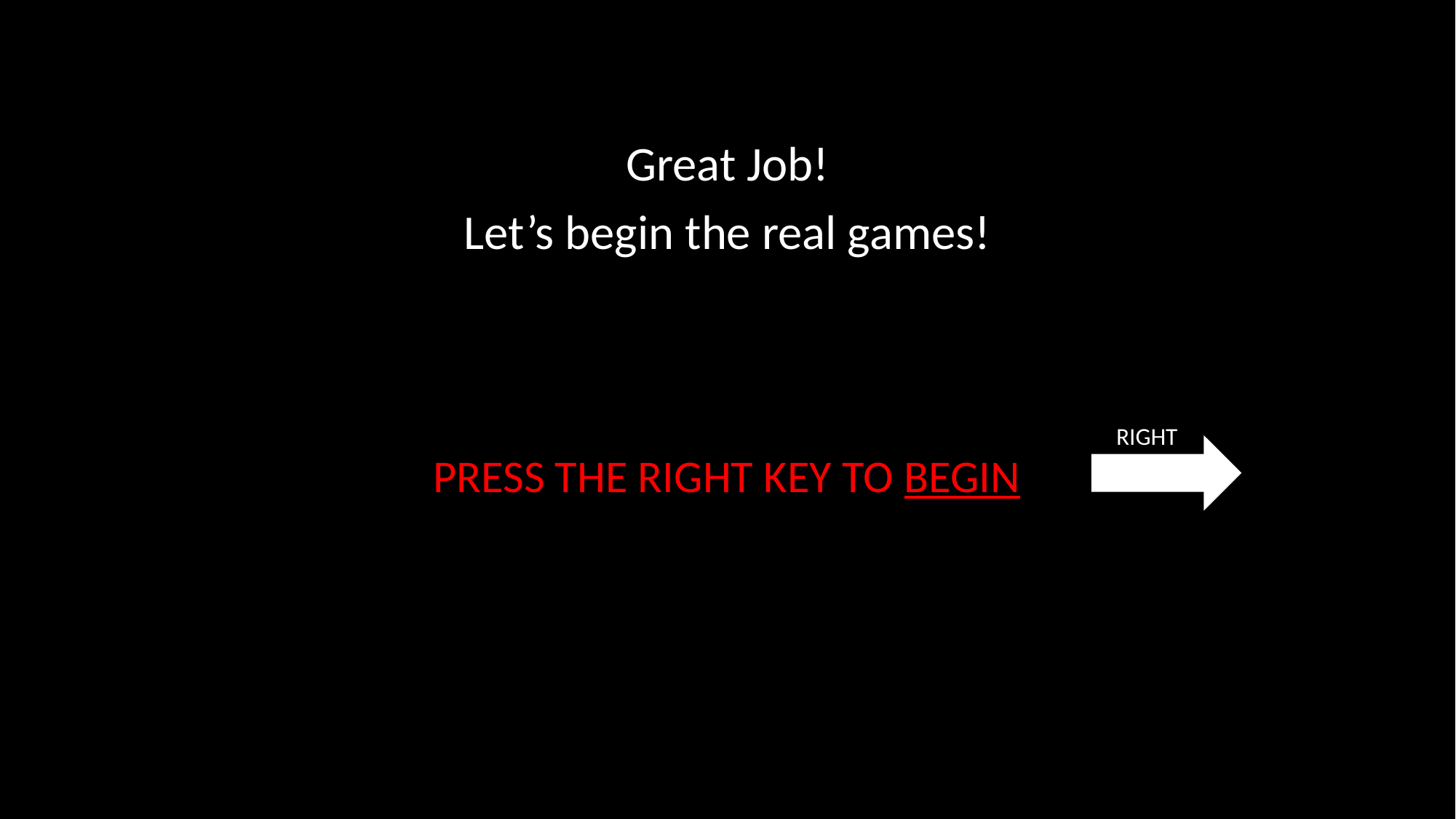

Great Job!
Let’s begin the real games!
RIGHT
PRESS THE RIGHT KEY TO BEGIN